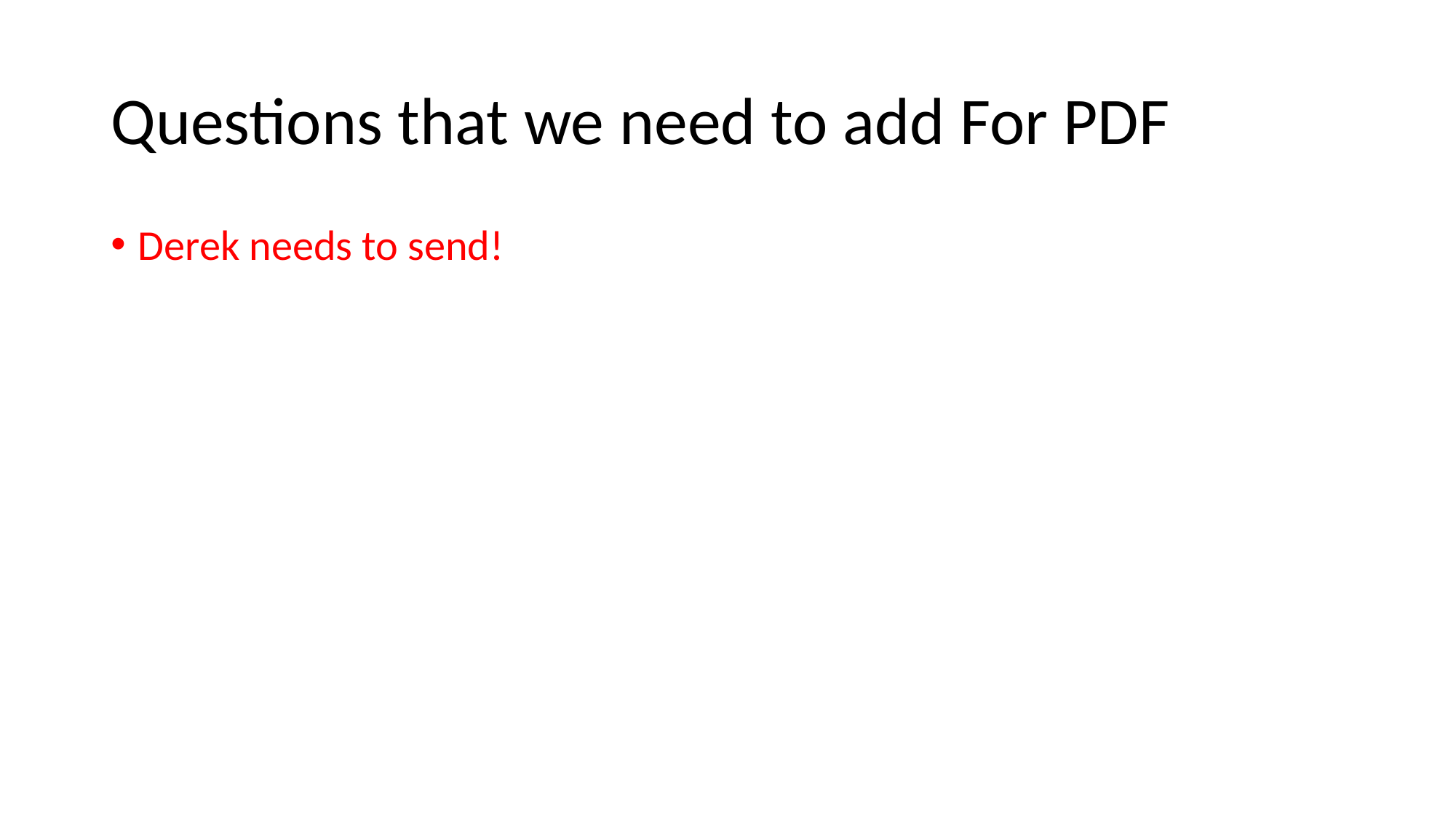

# Questions that we need to add For PDF
Derek needs to send!